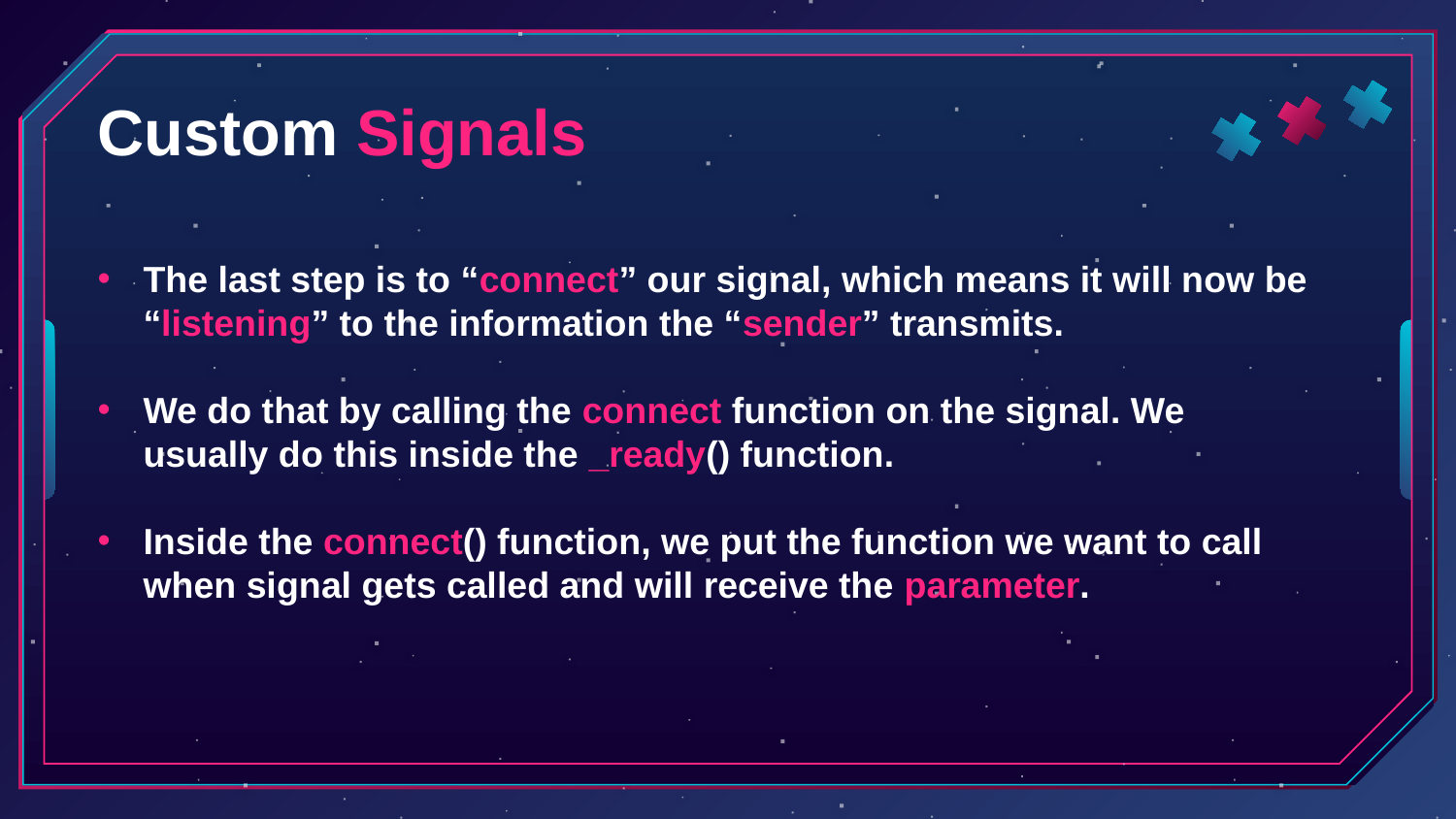

# Custom Signals

The last step is to “connect” our signal, which means it will now be “listening” to the information the “sender” transmits.

We do that by calling the connect function on the signal. We usually do this inside the _ready() function.

Inside the connect() function, we put the function we want to call when signal gets called and will receive the parameter.